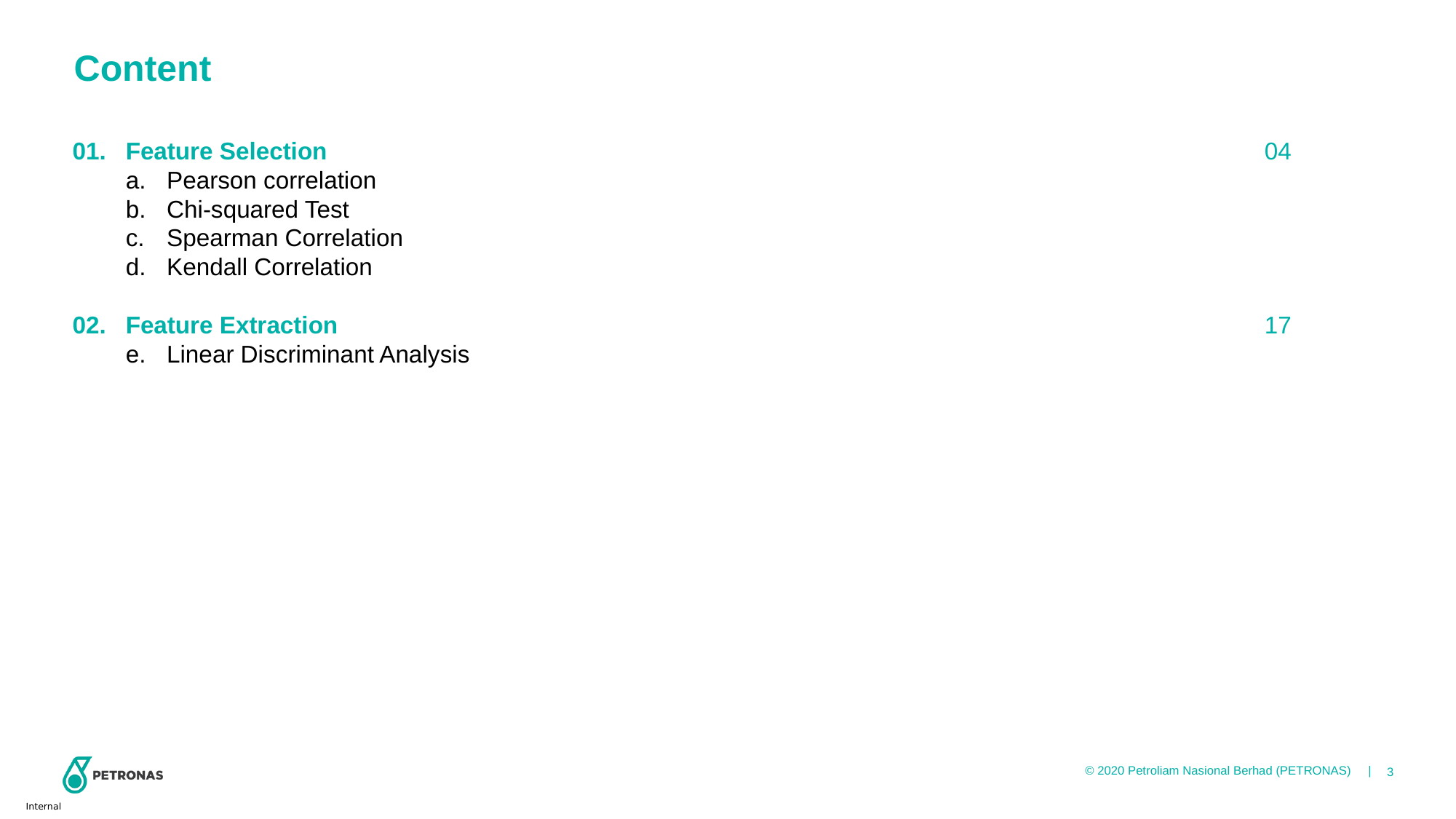

# Content
01.

02.
04

17
Feature Selection
Pearson correlation
Chi-squared Test
Spearman Correlation
Kendall Correlation

Feature Extraction
Linear Discriminant Analysis

3
Internal